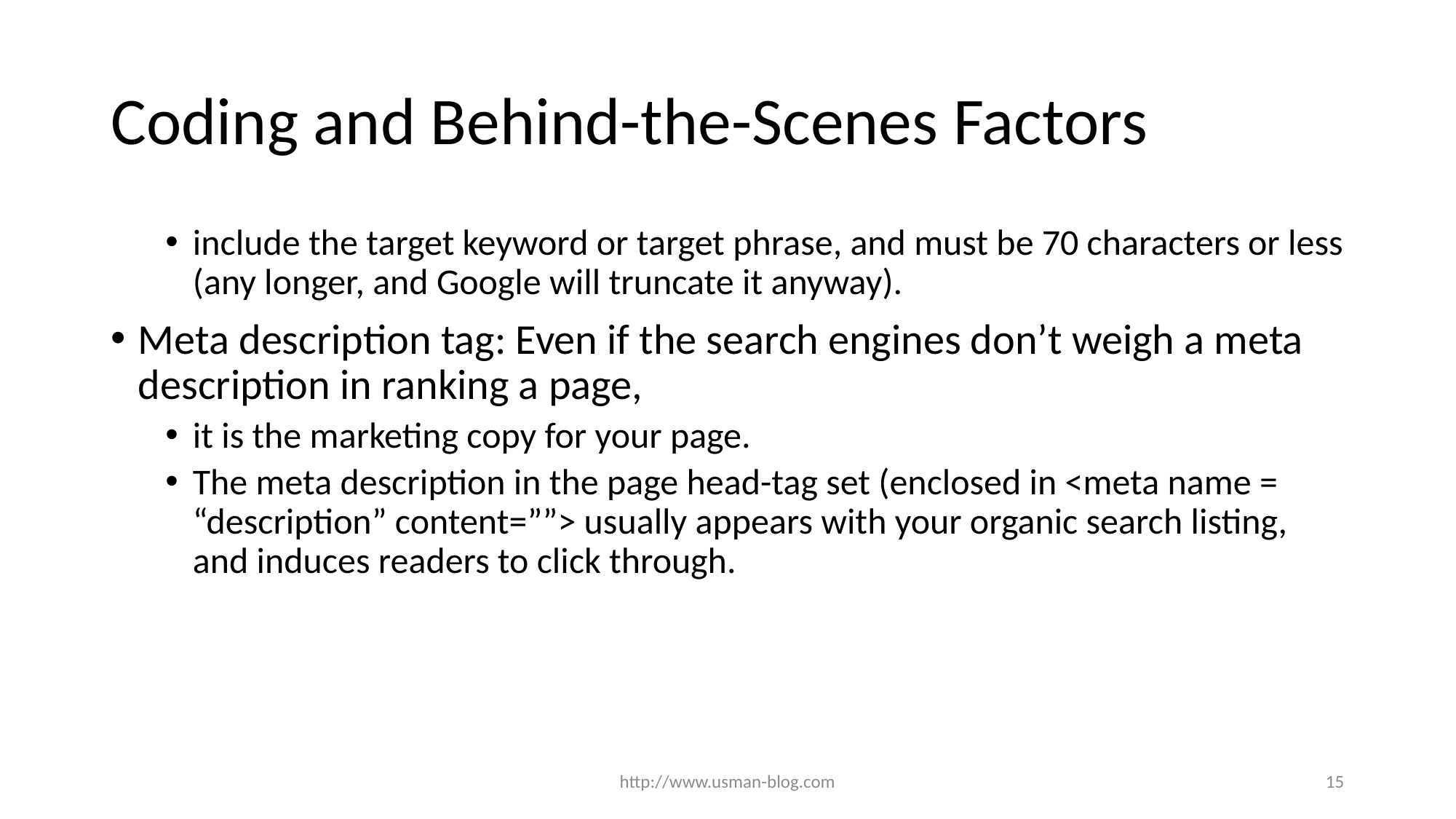

# Coding and Behind-the-Scenes Factors
include the target keyword or target phrase, and must be 70 characters or less (any longer, and Google will truncate it anyway).
Meta description tag: Even if the search engines don’t weigh a meta description in ranking a page,
it is the marketing copy for your page.
The meta description in the page head-tag set (enclosed in <meta name = “description” content=””> usually appears with your organic search listing, and induces readers to click through.
http://www.usman-blog.com
15